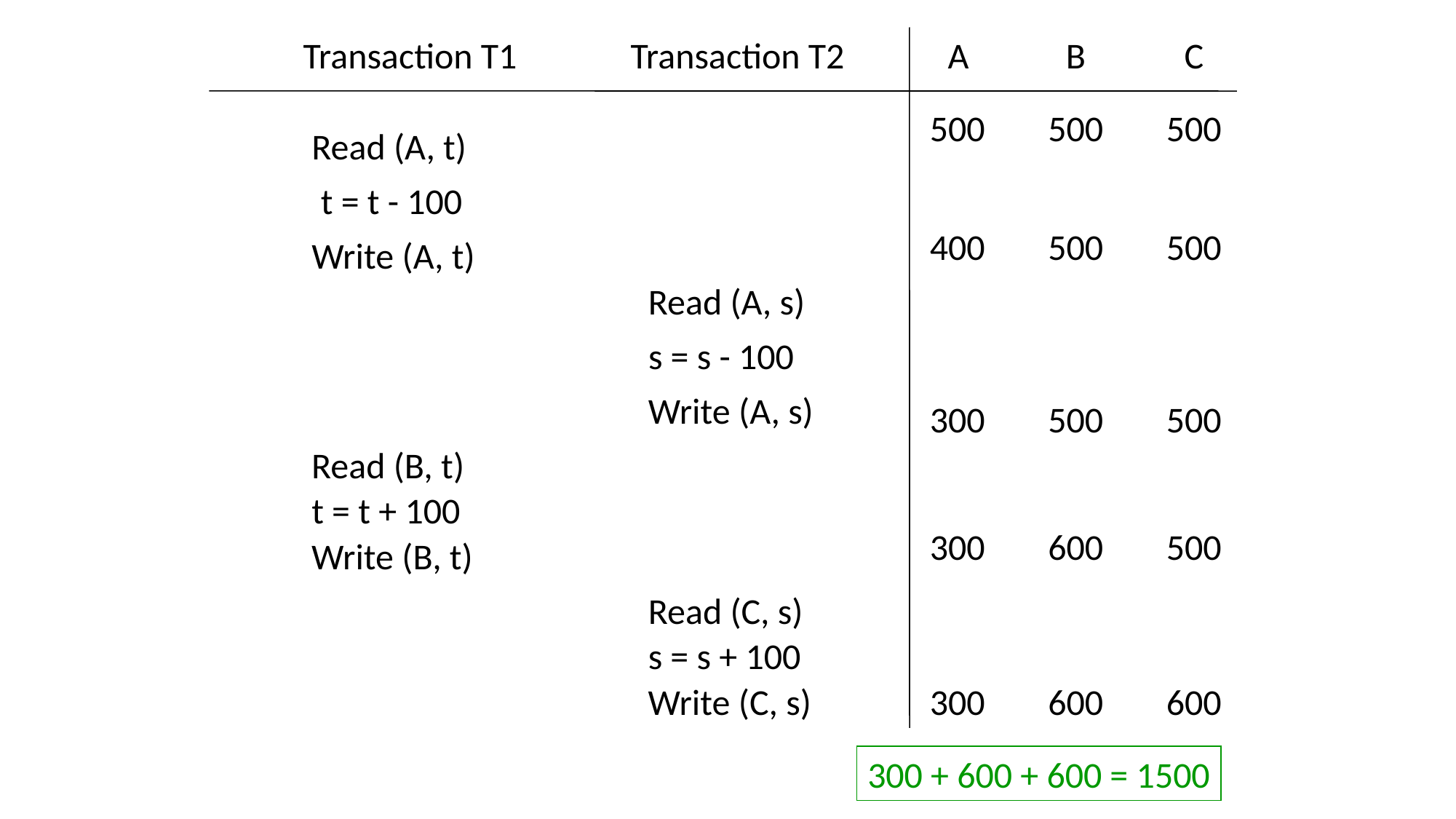

Transaction T1
Transaction T2
A
B
C

500
500
500
Read (A, t)
t = t - 100
400
500
500
Write (A, t)
Read (A, s)
s = s - 100
Write (A, s)
300
500
500
Read (B, t)
t = t + 100
300
600
500
Write (B, t)
Read (C, s)
s = s + 100
Write (C, s)
300
600
600
300 + 600 + 600 = 1500